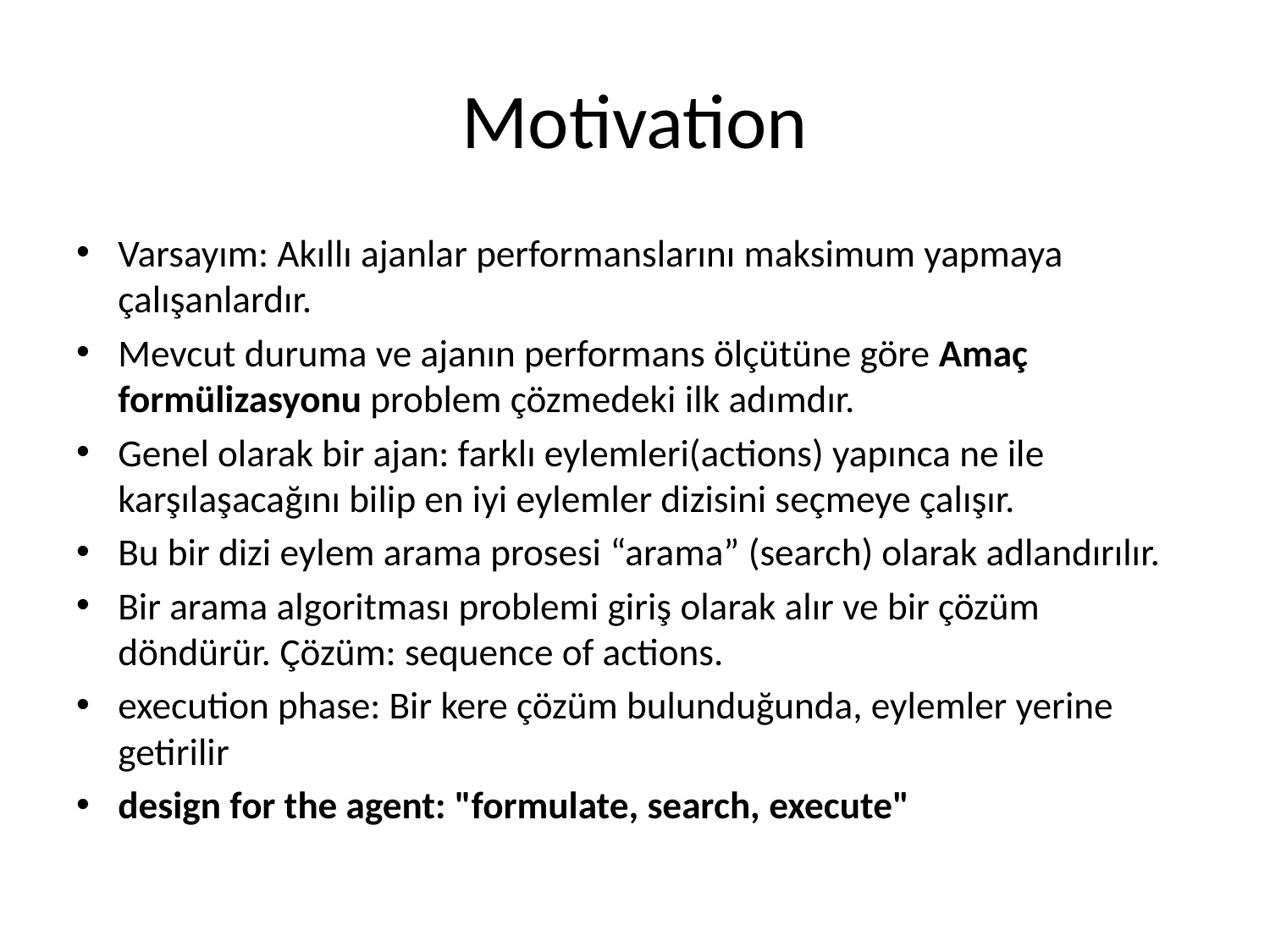

# Motivation
Varsayım: Akıllı ajanlar performanslarını maksimum yapmaya çalışanlardır.
Mevcut duruma ve ajanın performans ölçütüne göre Amaç formülizasyonu problem çözmedeki ilk adımdır.
Genel olarak bir ajan: farklı eylemleri(actions) yapınca ne ile karşılaşacağını bilip en iyi eylemler dizisini seçmeye çalışır.
Bu bir dizi eylem arama prosesi “arama” (search) olarak adlandırılır.
Bir arama algoritması problemi giriş olarak alır ve bir çözüm döndürür. Çözüm: sequence of actions.
execution phase: Bir kere çözüm bulunduğunda, eylemler yerine getirilir
design for the agent: "formulate, search, execute"